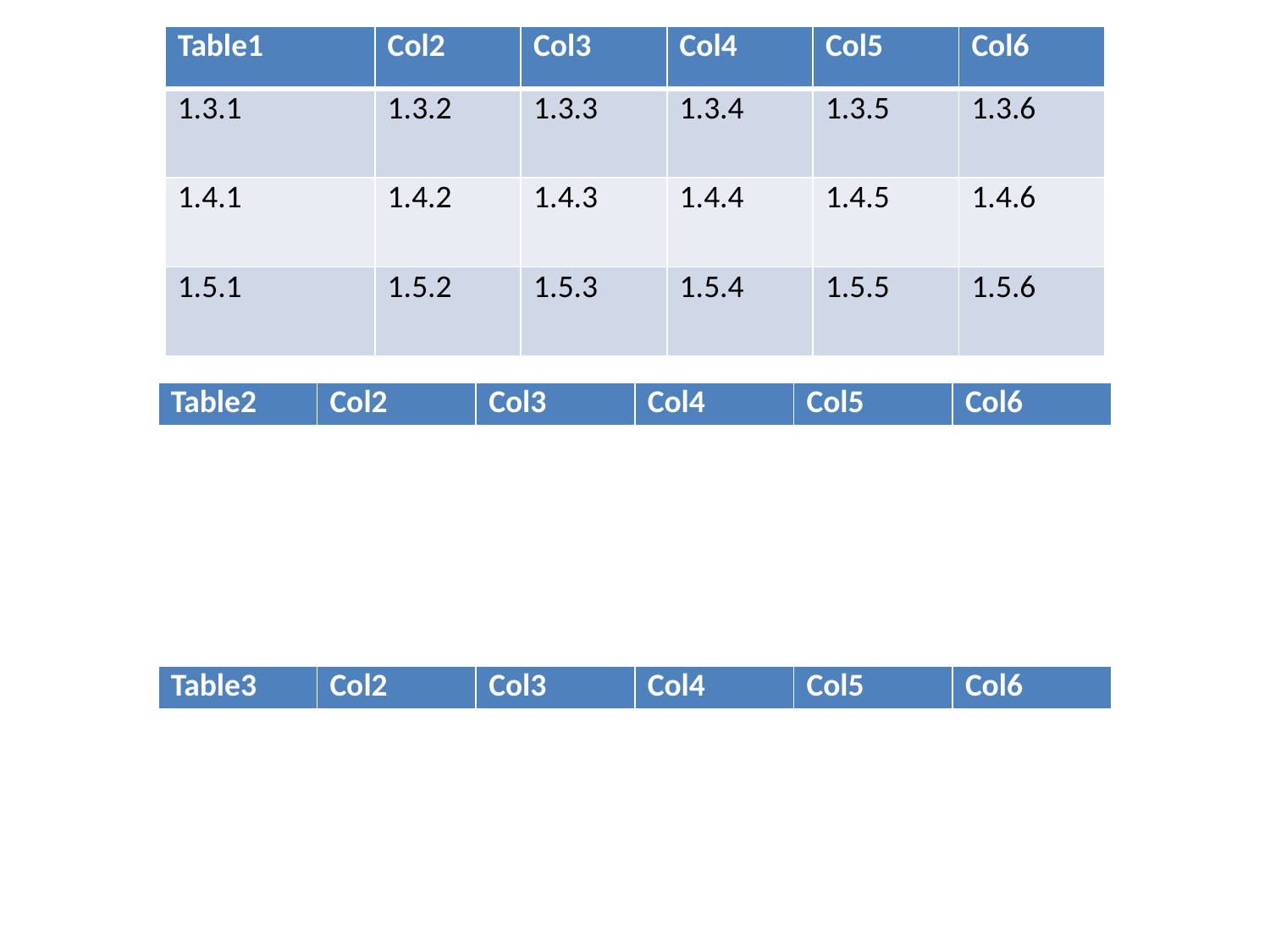

| Table1 | Col2 | Col3 | Col4 | Col5 | Col6 |
| --- | --- | --- | --- | --- | --- |
| 1.3.1 | 1.3.2 | 1.3.3 | 1.3.4 | 1.3.5 | 1.3.6 |
| 1.4.1 | 1.4.2 | 1.4.3 | 1.4.4 | 1.4.5 | 1.4.6 |
| 1.5.1 | 1.5.2 | 1.5.3 | 1.5.4 | 1.5.5 | 1.5.6 |
| Table2 | Col2 | Col3 | Col4 | Col5 | Col6 |
| --- | --- | --- | --- | --- | --- |
| Table3 | Col2 | Col3 | Col4 | Col5 | Col6 |
| --- | --- | --- | --- | --- | --- |